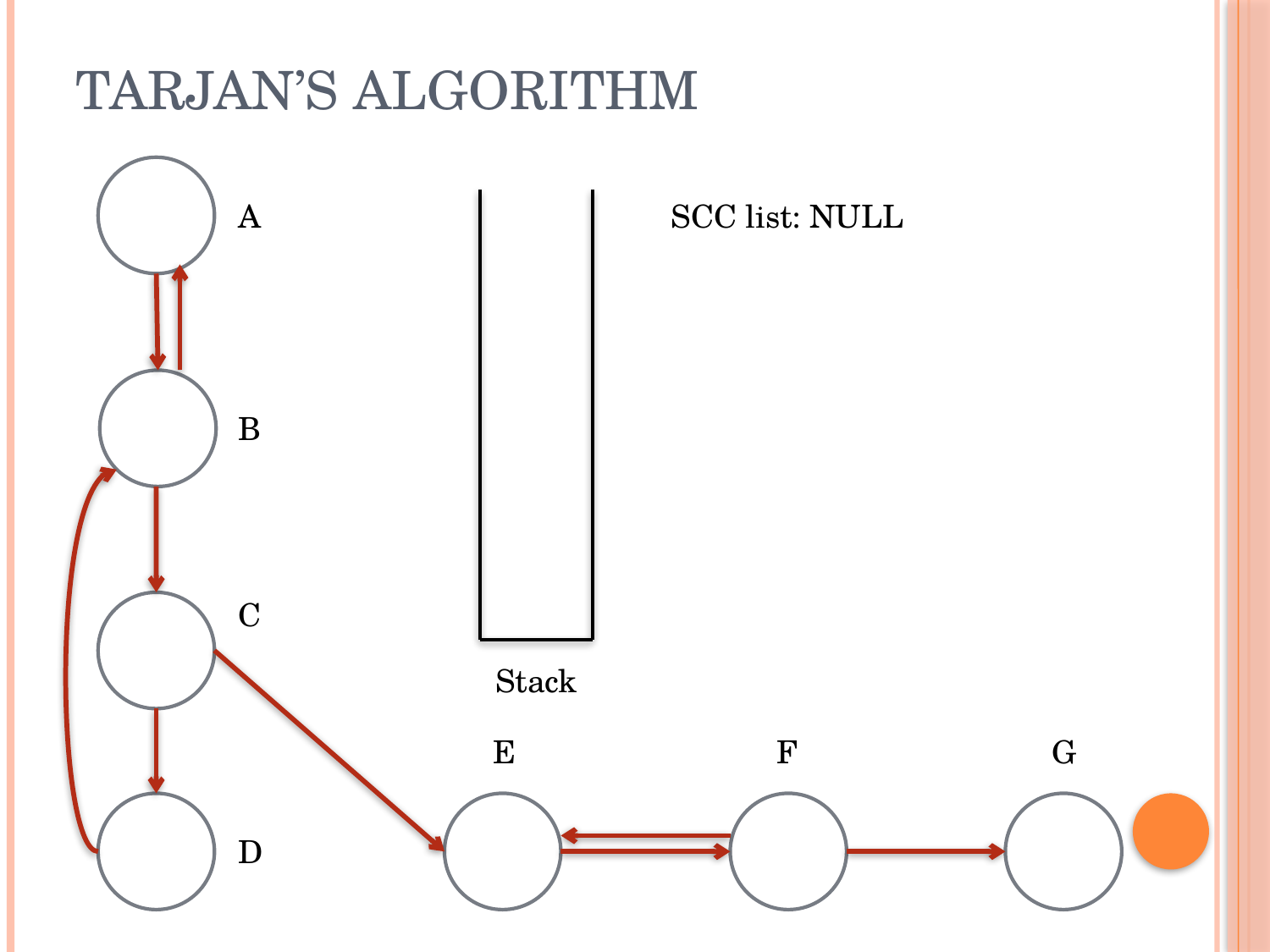

# Tarjan’s Algorithm

SCC list: NULL
A

B
C

Stack
E
F
G

D